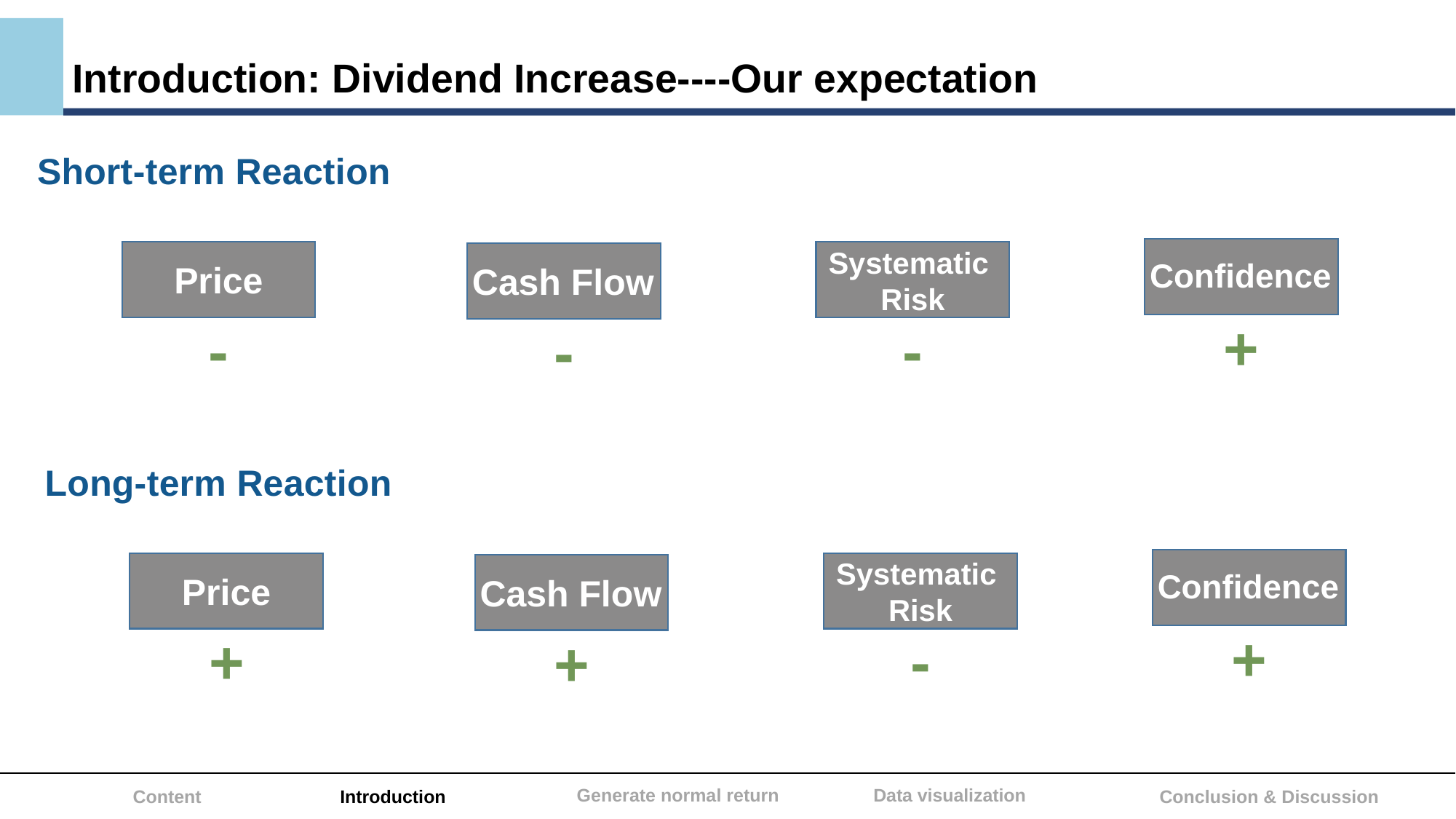

Introduction: Dividend Increase----Our expectation

Short-term Reaction
Systematic
Risk

-

Confidence
+

Price
-

Cash Flow
-
Long-term Reaction
Systematic
Risk

-

Confidence
+

Price
+

Cash Flow
+

Data visualization
Generate normal return
Conclusion & Discussion
Content
Introduction